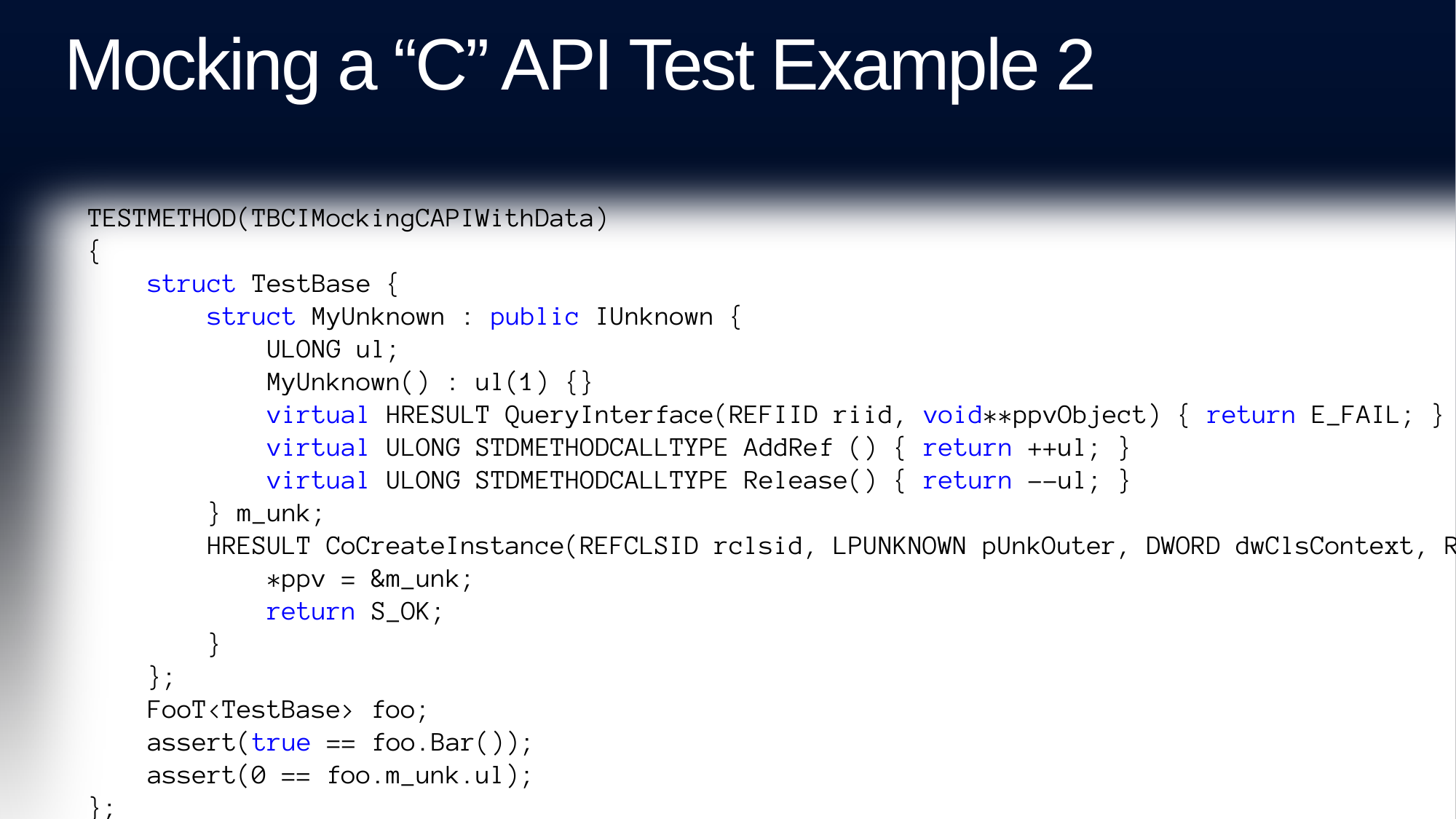

# Mocking a “C” API Test Example 2
TESTMETHOD(TBCIMockingCAPIWithData)
{
    struct TestBase {
        struct MyUnknown : public IUnknown {
            ULONG ul;
            MyUnknown() : ul(1) {}
            virtual HRESULT QueryInterface(REFIID riid, void**ppvObject) { return E_FAIL; }
            virtual ULONG STDMETHODCALLTYPE AddRef () { return ++ul; }
            virtual ULONG STDMETHODCALLTYPE Release() { return --ul; }
        } m_unk;
        HRESULT CoCreateInstance(REFCLSID rclsid, LPUNKNOWN pUnkOuter, DWORD dwClsContext, REFIID riid, LPVOID FAR* ppv) {
            *ppv = &m_unk;
            return S_OK;
        }
    };
    FooT<TestBase> foo;
    assert(true == foo.Bar());
    assert(0 == foo.m_unk.ul);
};